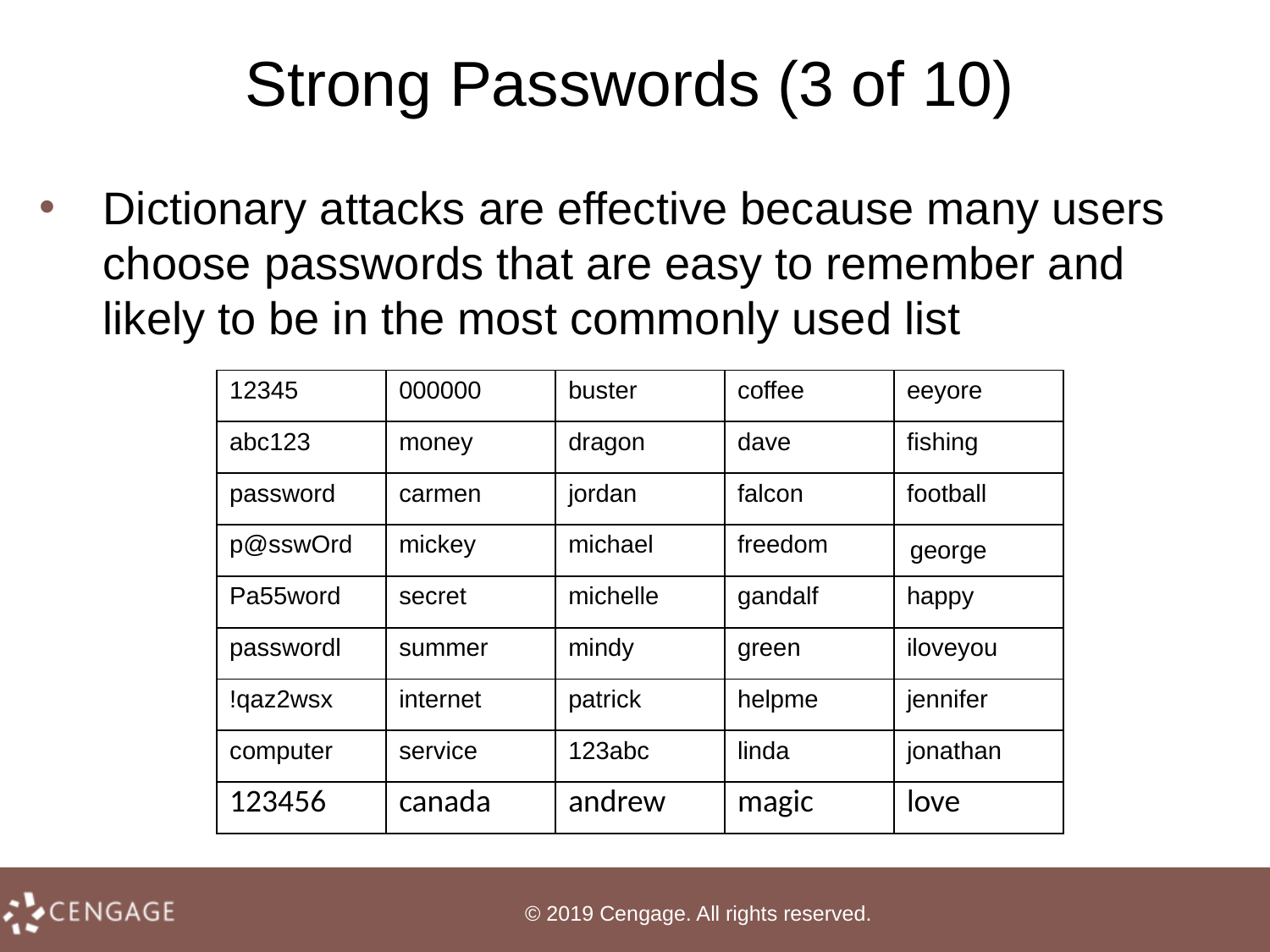

# Strong Passwords (3 of 10)
Dictionary attacks are effective because many users choose passwords that are easy to remember and likely to be in the most commonly used list
| 12345 | 000000 | buster | coffee | eeyore |
| --- | --- | --- | --- | --- |
| abc123 | money | dragon | dave | fishing |
| password | carmen | jordan | falcon | football |
| p@sswOrd | mickey | michael | freedom | george |
| Pa55word | secret | michelle | gandalf | happy |
| passwordl | summer | mindy | green | iloveyou |
| !qaz2wsx | internet | patrick | helpme | jennifer |
| computer | service | 123abc | linda | jonathan |
| 123456 | canada | andrew | magic | love |